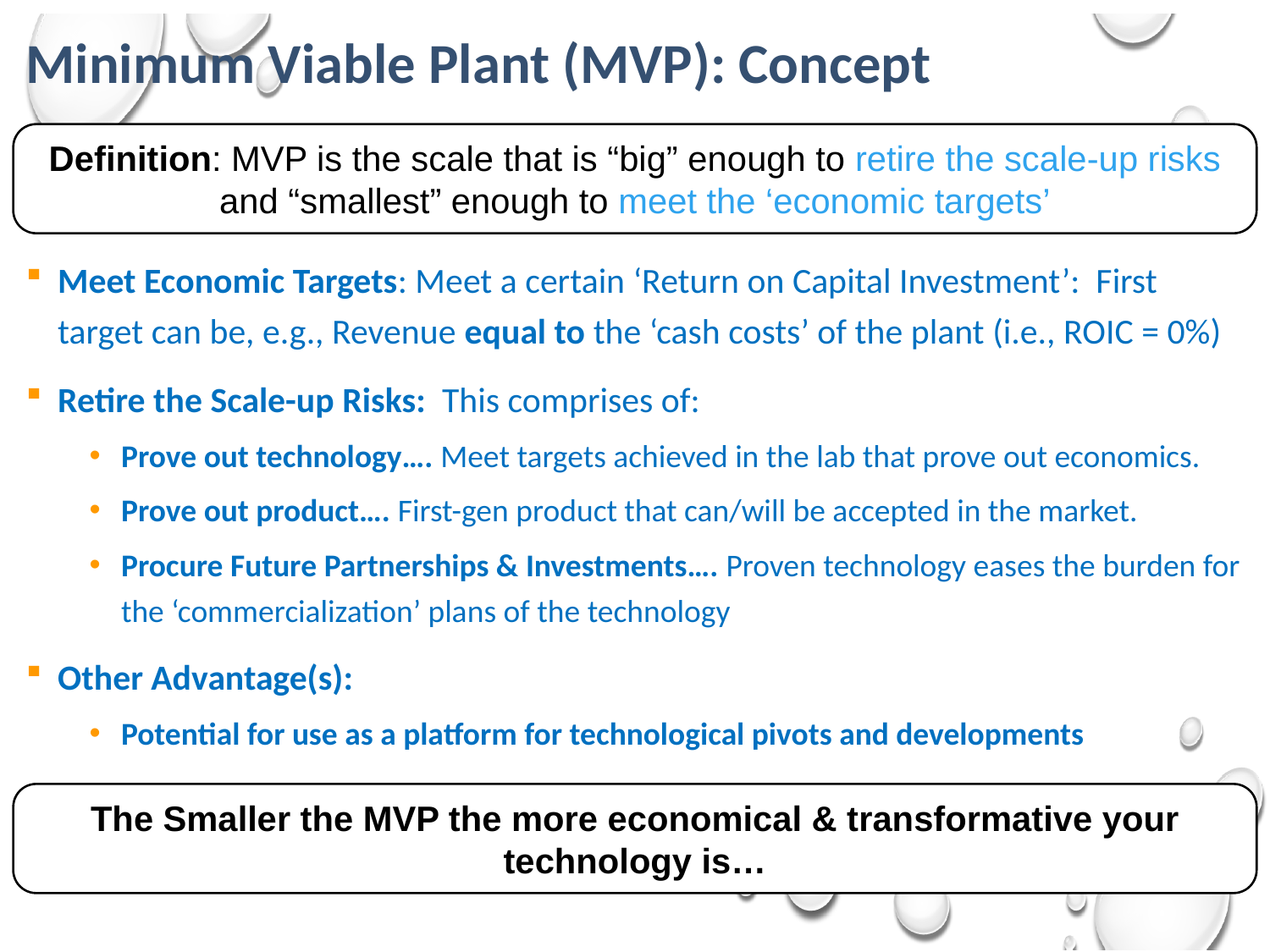

# Minimum Viable Plant (MVP): Concept
Definition: MVP is the scale that is “big” enough to retire the scale-up risks and “smallest” enough to meet the ‘economic targets’
Meet Economic Targets: Meet a certain ‘Return on Capital Investment’:  First target can be, e.g., Revenue equal to the ‘cash costs’ of the plant (i.e., ROIC = 0%)
Retire the Scale-up Risks:  This comprises of:
Prove out technology…. Meet targets achieved in the lab that prove out economics.
Prove out product…. First-gen product that can/will be accepted in the market.
Procure Future Partnerships & Investments…. Proven technology eases the burden for the ‘commercialization’ plans of the technology
Other Advantage(s):
Potential for use as a platform for technological pivots and developments
The Smaller the MVP the more economical & transformative your technology is…